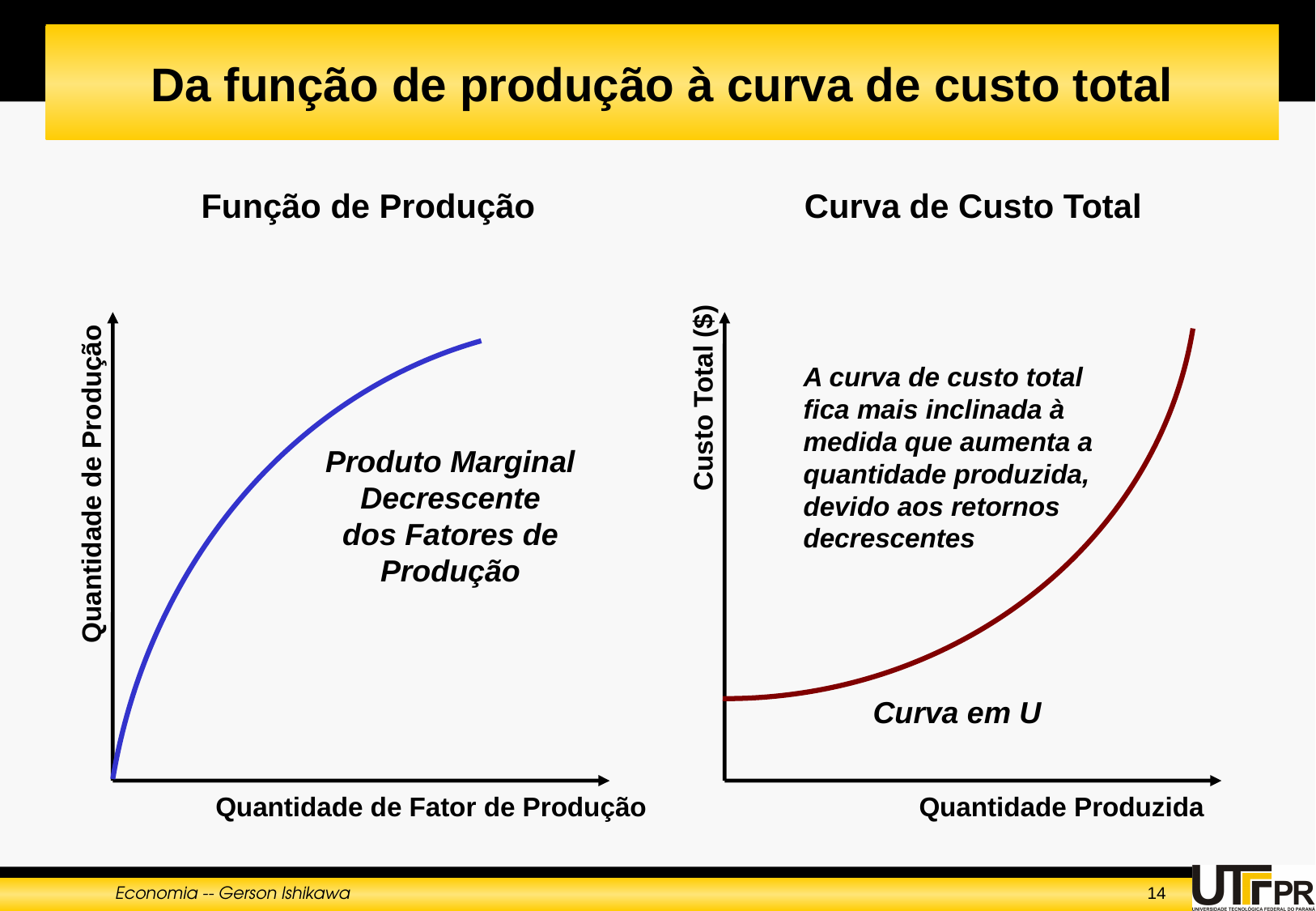

# Da função de produção à curva de custo total
Função de Produção
Curva de Custo Total

Custo Total ($)
Quantidade Produzida

Quantidade de Produção
Quantidade de Fator de Produção
A curva de custo total fica mais inclinada à medida que aumenta a quantidade produzida, devido aos retornos decrescentes

Produto Marginal
Decrescente
dos Fatores de
Produção
Curva em U
Economia -- Gerson Ishikawa
14